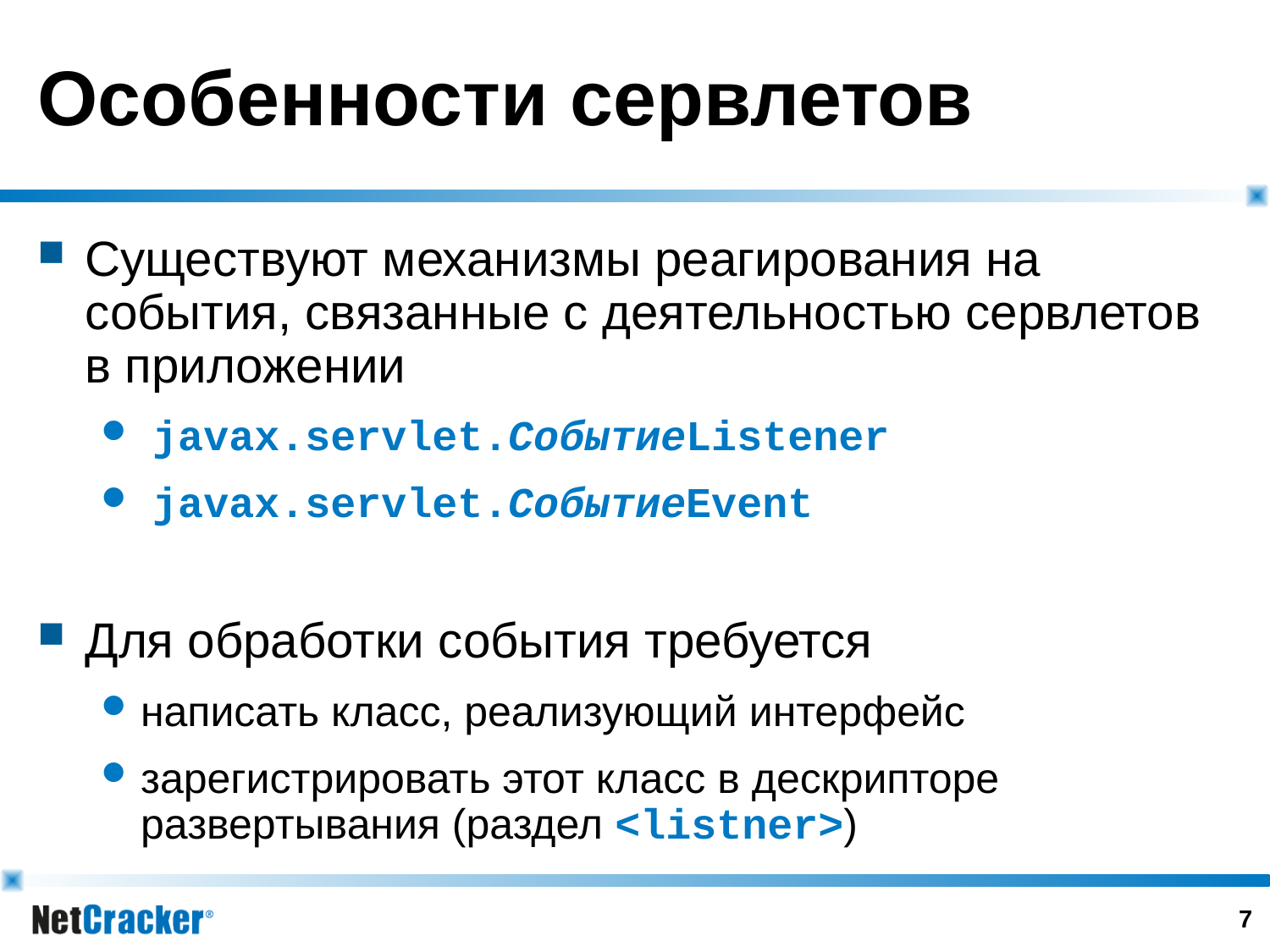

# Особенности сервлетов
Существуют механизмы реагирования на события, связанные с деятельностью сервлетов в приложении
 javax.servlet.СобытиеListener
 javax.servlet.СобытиеEvent

Для обработки события требуется
написать класс, реализующий интерфейс
зарегистрировать этот класс в дескрипторе развертывания (раздел <listner>)
7